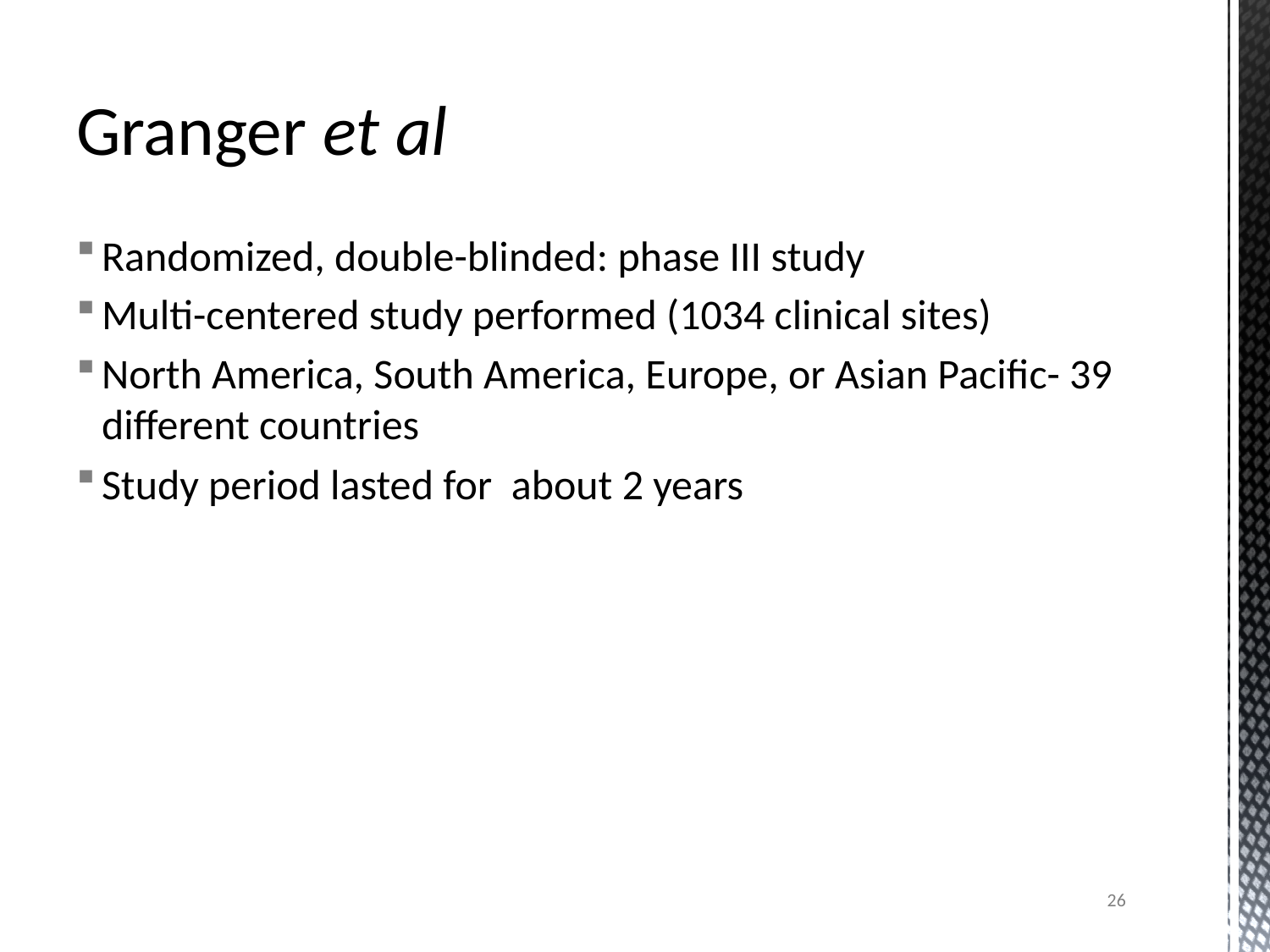

# Granger et al
Randomized, double-blinded: phase III study
Multi-centered study performed (1034 clinical sites)
North America, South America, Europe, or Asian Pacific- 39 different countries
Study period lasted for  about 2 years

26